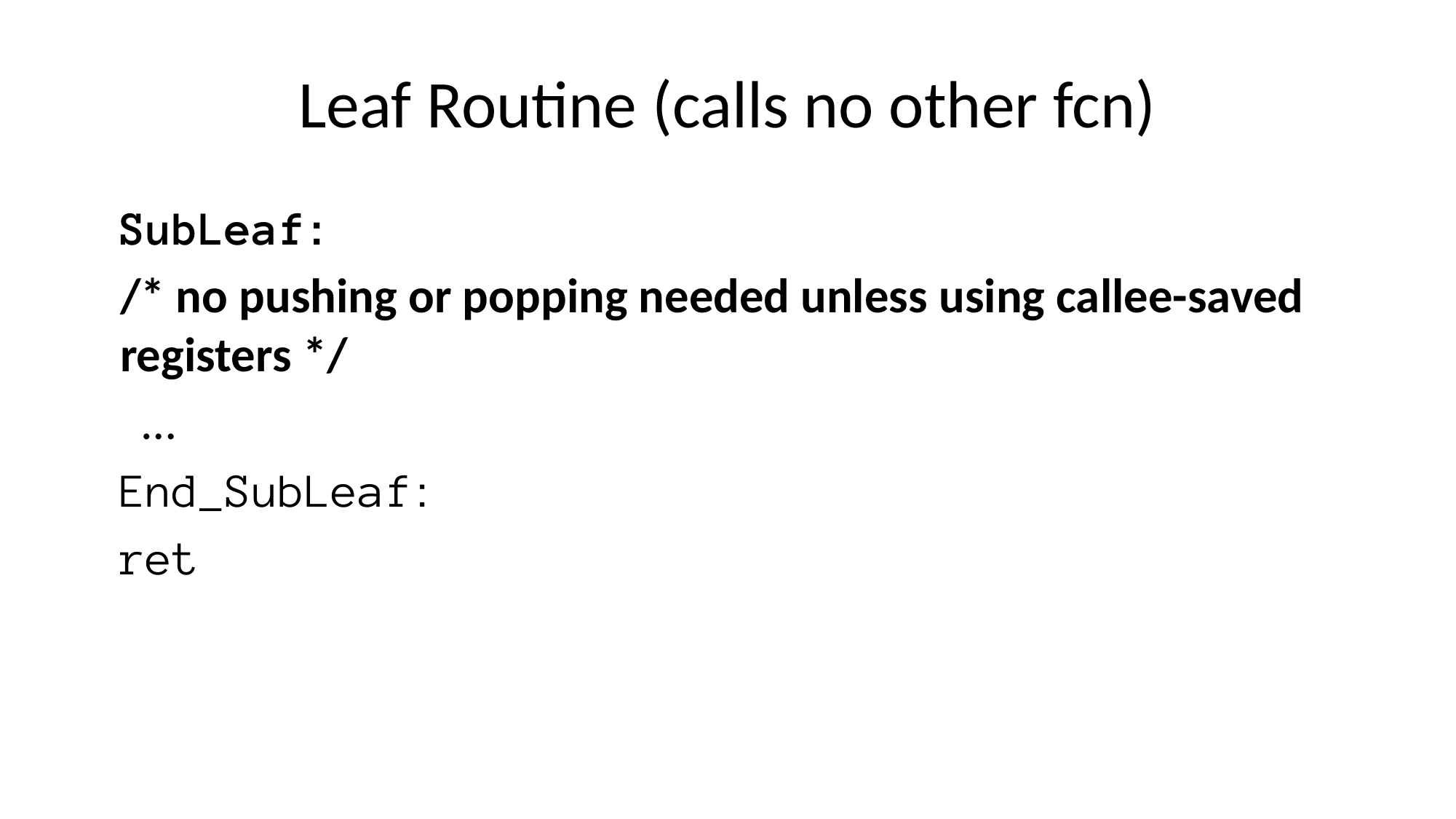

# Leaf Routine (calls no other fcn)
SubLeaf:
/* no pushing or popping needed unless using callee-saved registers */
  …
End_SubLeaf:
ret